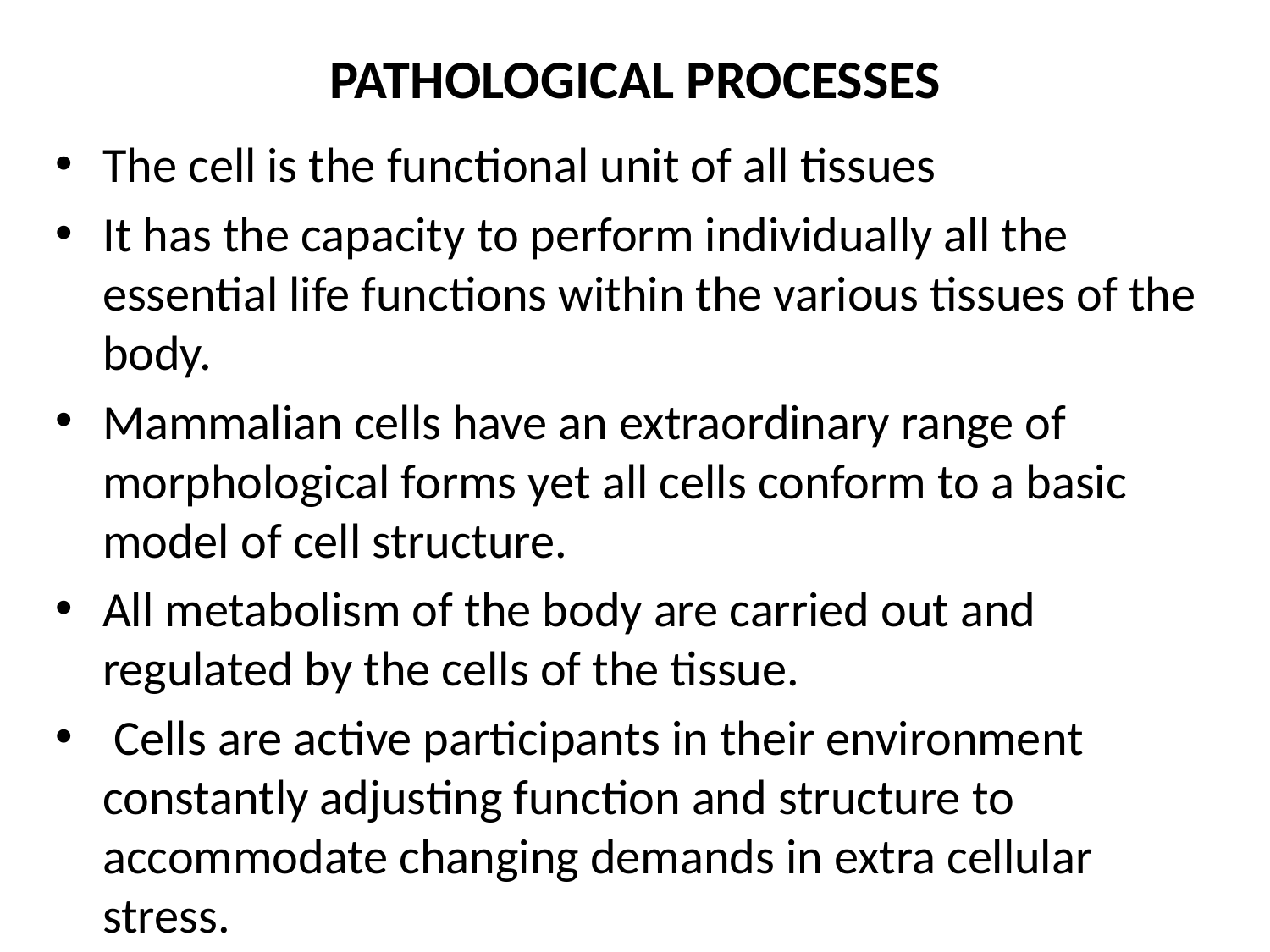

# PATHOLOGICAL PROCESSES
The cell is the functional unit of all tissues
It has the capacity to perform individually all the essential life functions within the various tissues of the body.
Mammalian cells have an extraordinary range of morphological forms yet all cells conform to a basic model of cell structure.
All metabolism of the body are carried out and regulated by the cells of the tissue.
 Cells are active participants in their environment constantly adjusting function and structure to accommodate changing demands in extra cellular stress.